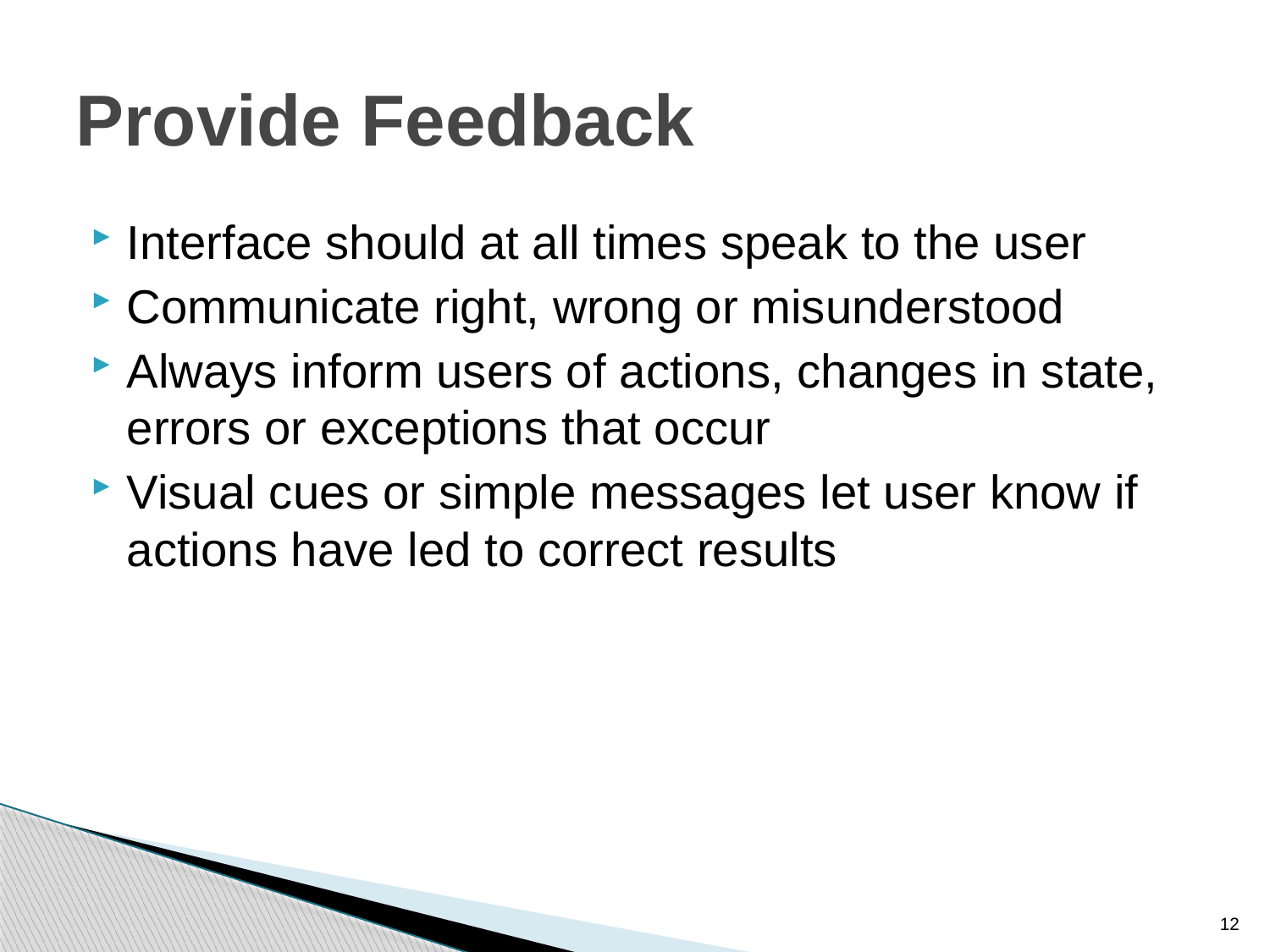

# Provide Feedback
Interface should at all times speak to the user
Communicate right, wrong or misunderstood
Always inform users of actions, changes in state, errors or exceptions that occur
Visual cues or simple messages let user know if actions have led to correct results

12